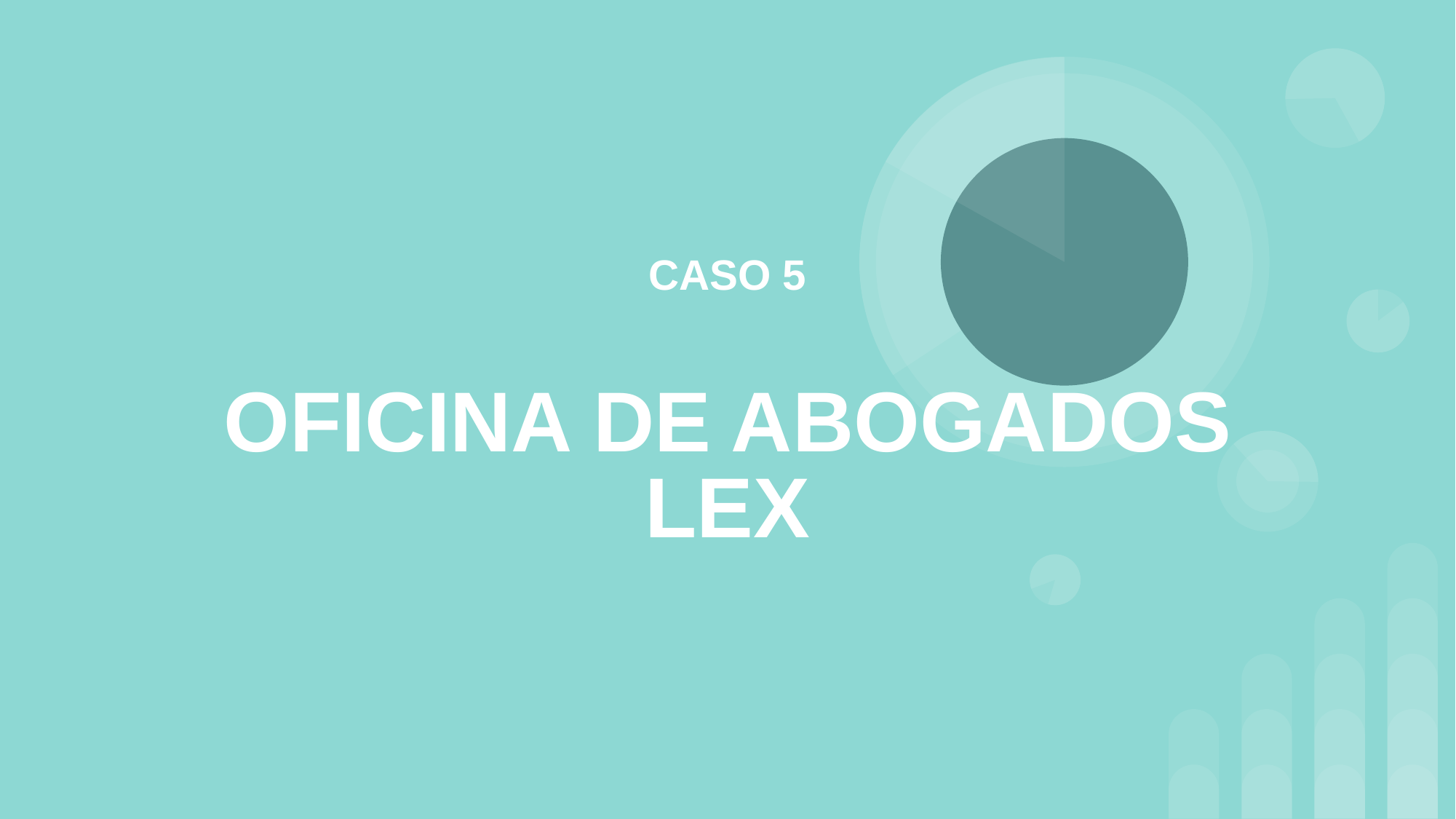

# CASO 5

OFICINA DE ABOGADOS LEX